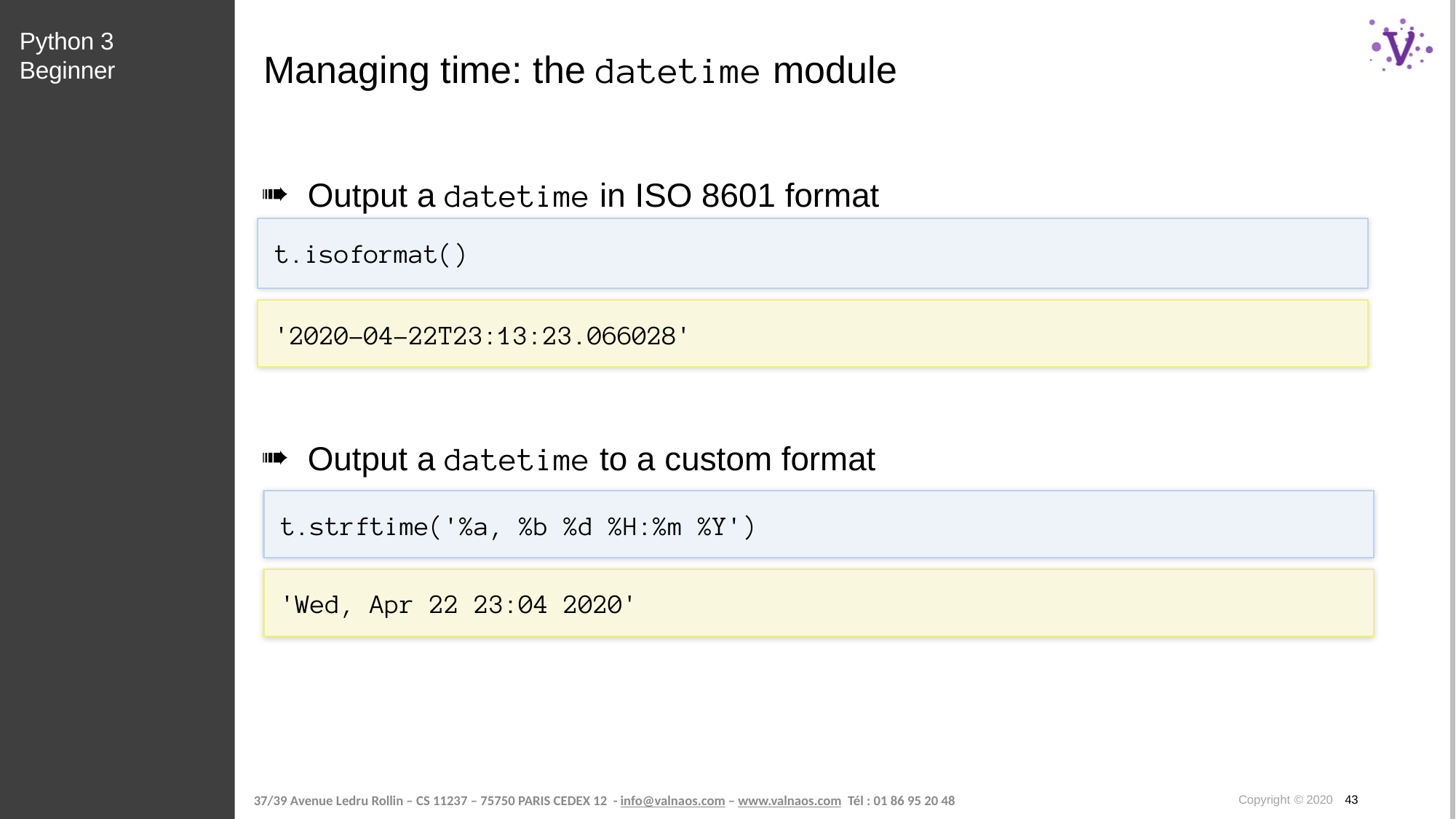

Python 3 Beginner
# Managing time: the datetime module
Output a datetime in ISO 8601 format
t.isoformat()
'2020-04-22T23:13:23.066028'
Output a datetime to a custom format
t.strftime('%a, %b %d %H:%m %Y')
'Wed, Apr 22 23:04 2020'
Copyright © 2020   43